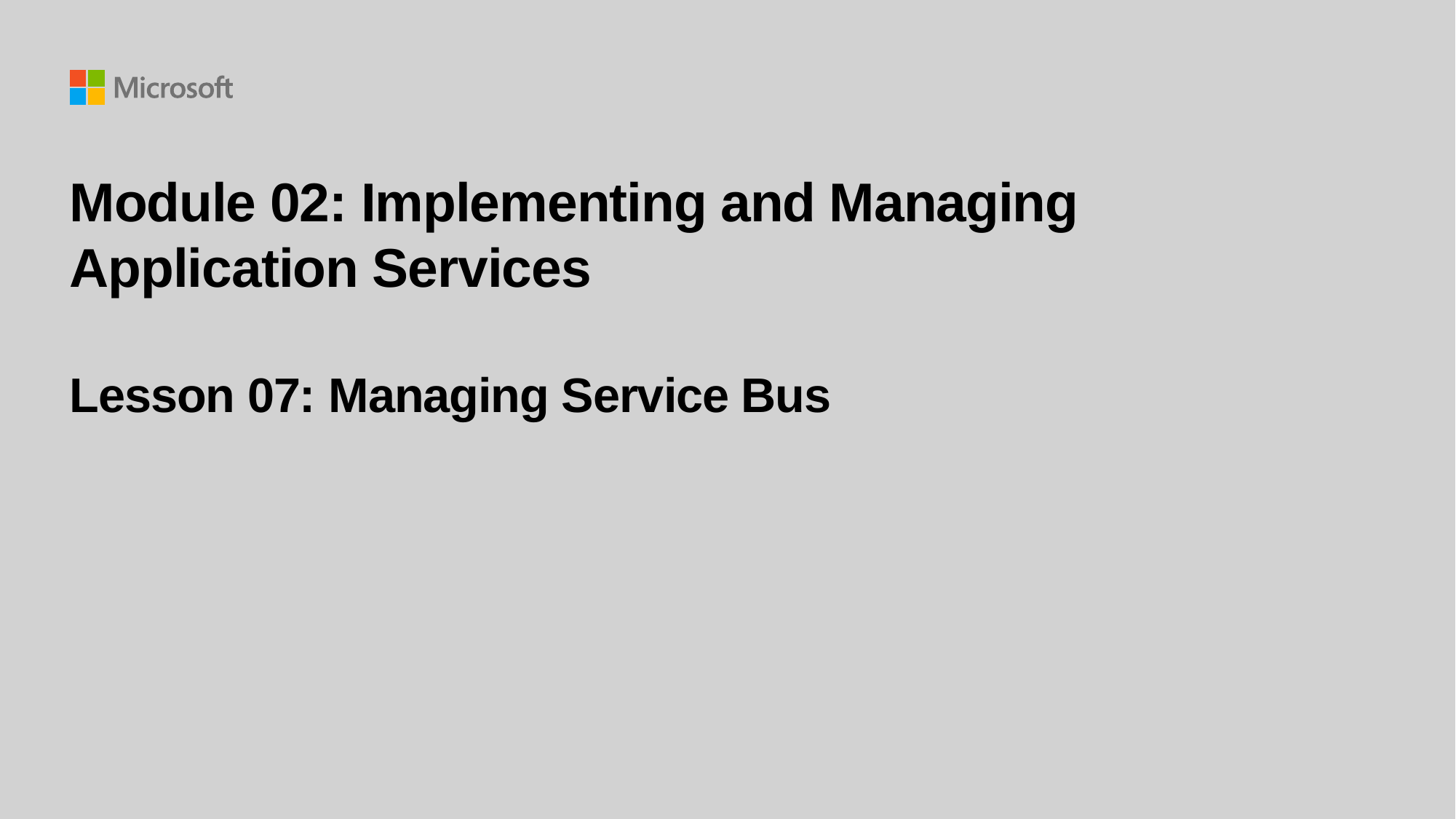

# Module 02: Implementing and Managing Application Services Lesson 07: Managing Service Bus